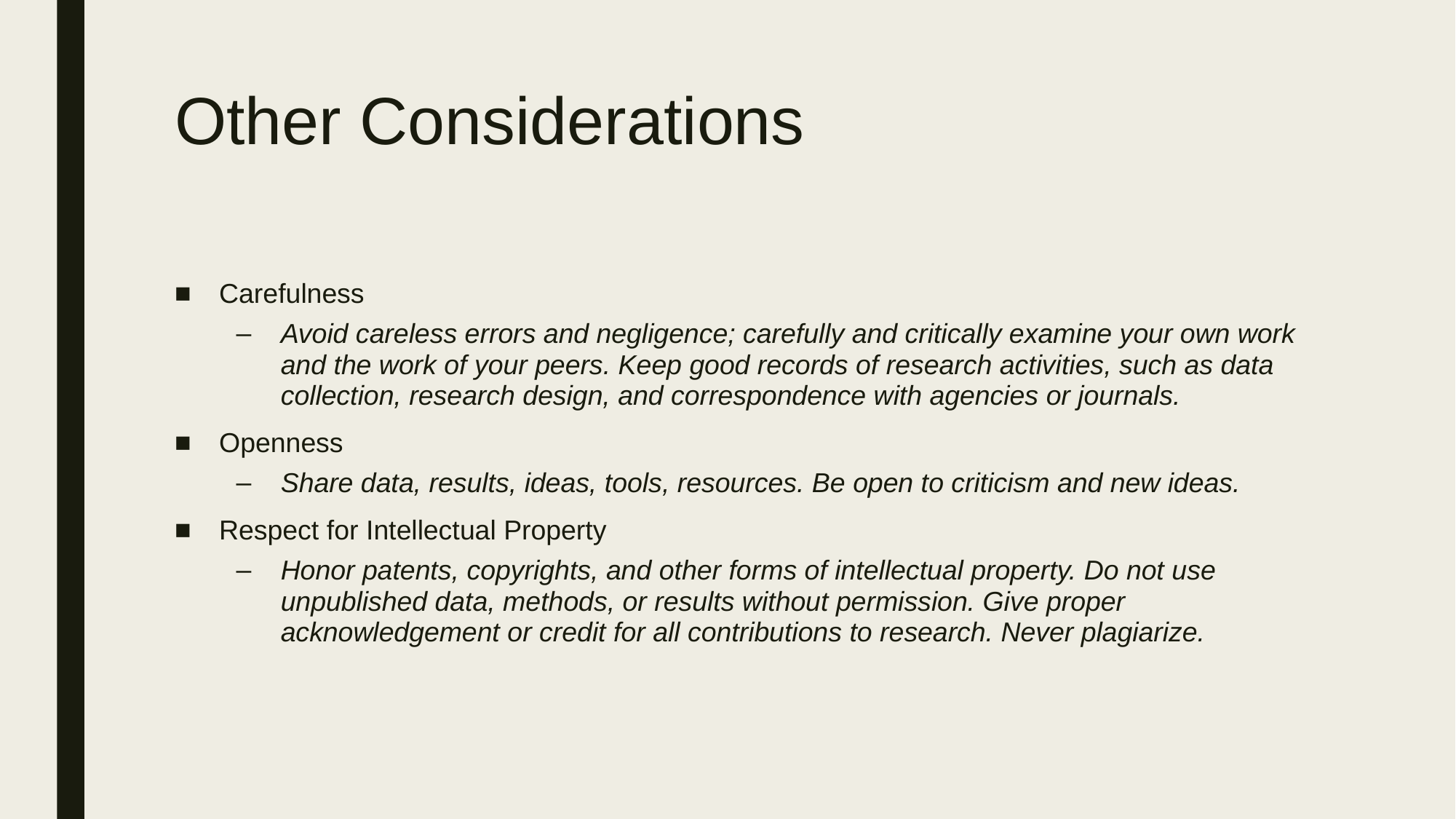

# Other Considerations
Carefulness
Avoid careless errors and negligence; carefully and critically examine your own work and the work of your peers. Keep good records of research activities, such as data collection, research design, and correspondence with agencies or journals.
Openness
Share data, results, ideas, tools, resources. Be open to criticism and new ideas.
Respect for Intellectual Property
Honor patents, copyrights, and other forms of intellectual property. Do not use unpublished data, methods, or results without permission. Give proper acknowledgement or credit for all contributions to research. Never plagiarize.